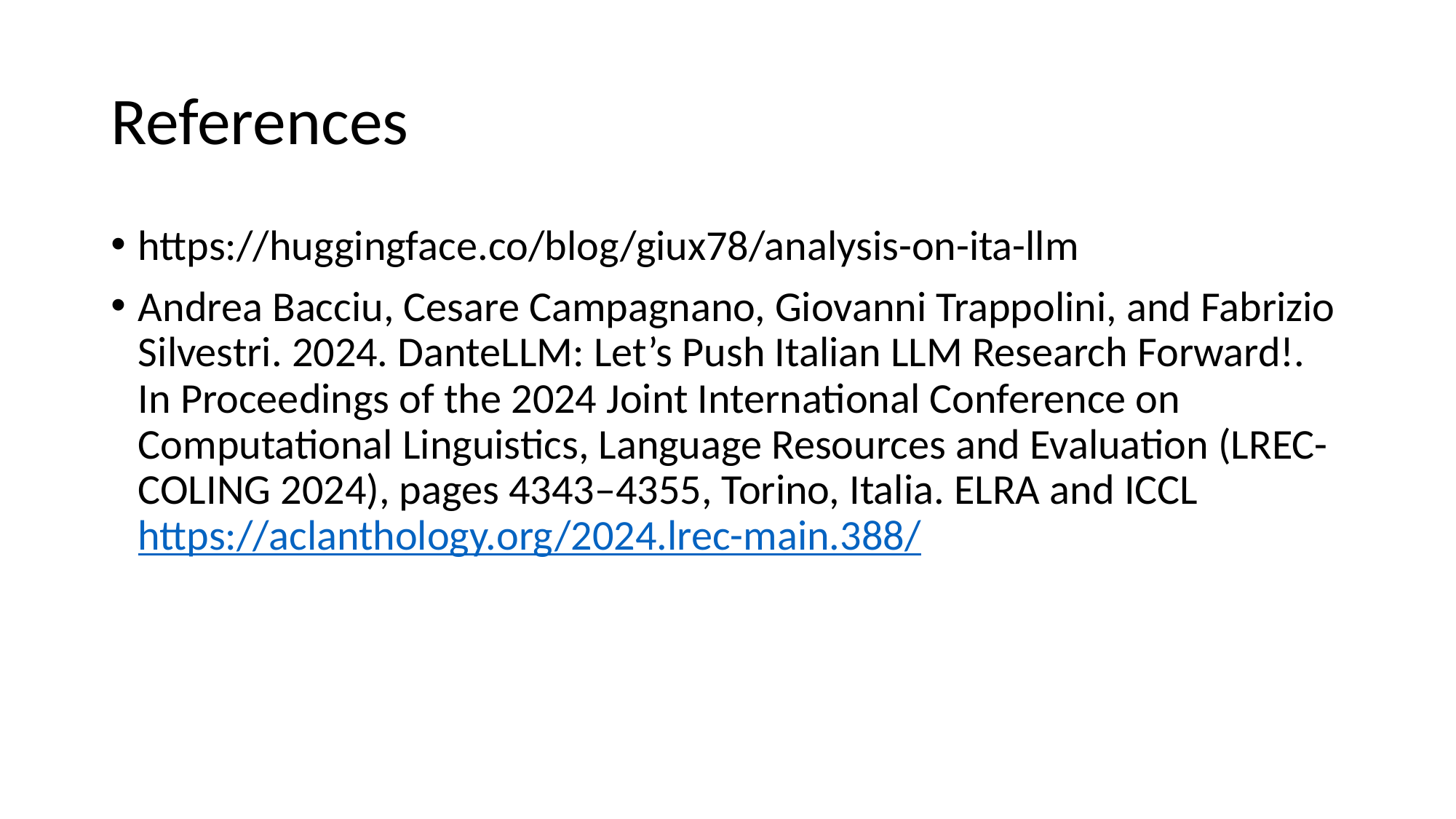

# References
https://huggingface.co/blog/giux78/analysis-on-ita-llm
Andrea Bacciu, Cesare Campagnano, Giovanni Trappolini, and Fabrizio Silvestri. 2024. DanteLLM: Let’s Push Italian LLM Research Forward!. In Proceedings of the 2024 Joint International Conference on Computational Linguistics, Language Resources and Evaluation (LREC-COLING 2024), pages 4343–4355, Torino, Italia. ELRA and ICCL https://aclanthology.org/2024.lrec-main.388/

9